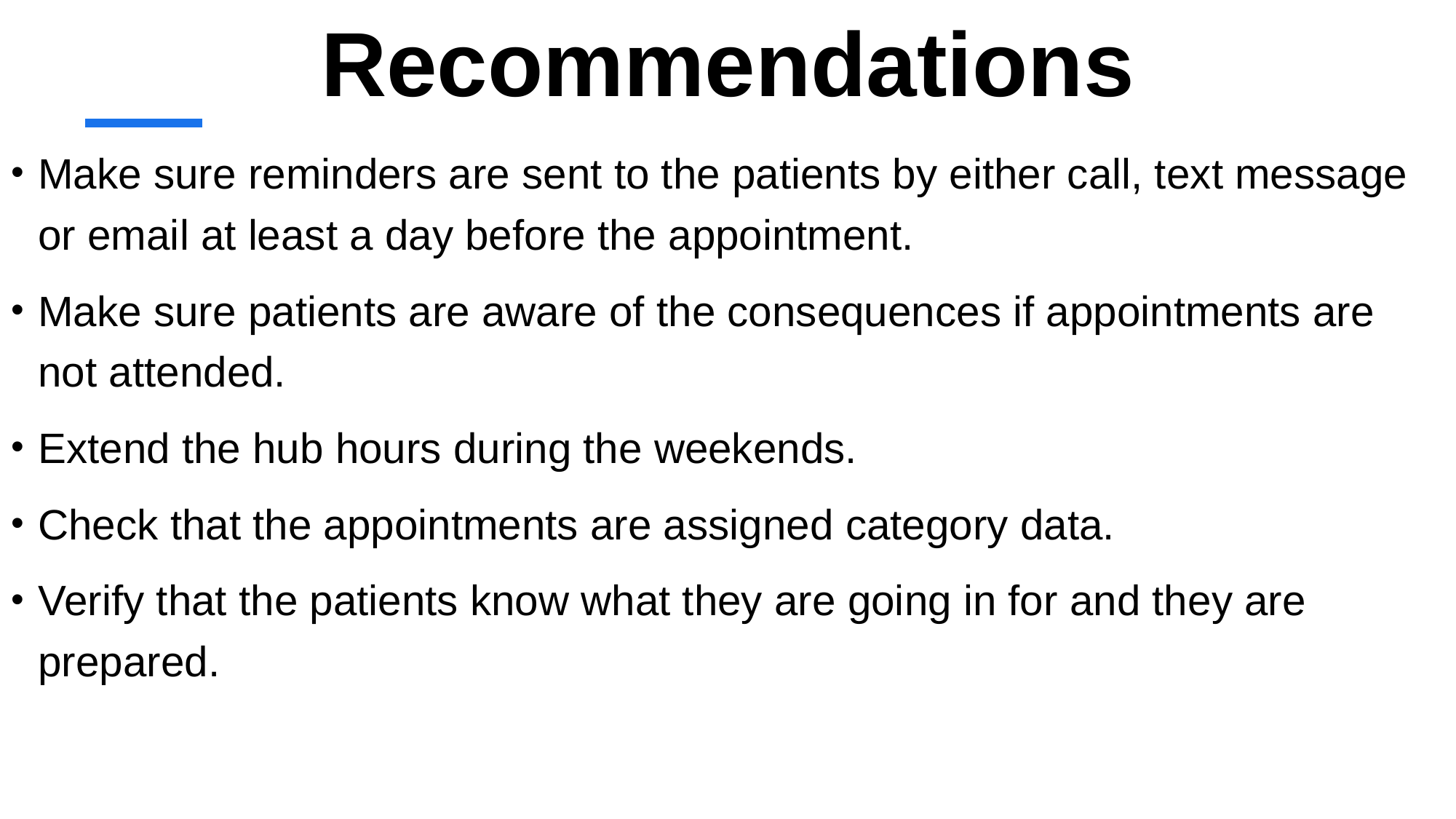

# Recommendations
Make sure reminders are sent to the patients by either call, text message or email at least a day before the appointment.
Make sure patients are aware of the consequences if appointments are not attended.
Extend the hub hours during the weekends.
Check that the appointments are assigned category data.
Verify that the patients know what they are going in for and they are prepared.